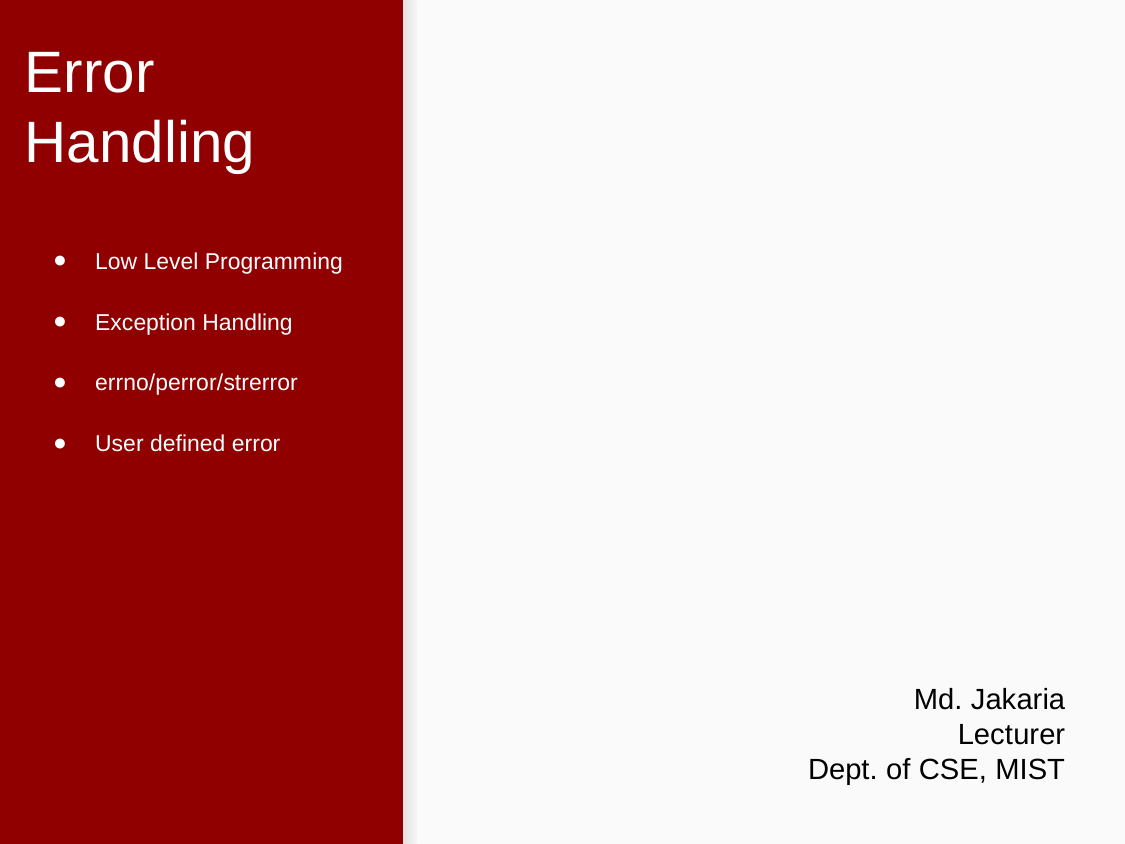

# Error Handling
Low Level Programming
Exception Handling
errno/perror/strerror
User defined error
Md. Jakaria
Lecturer
Dept. of CSE, MIST